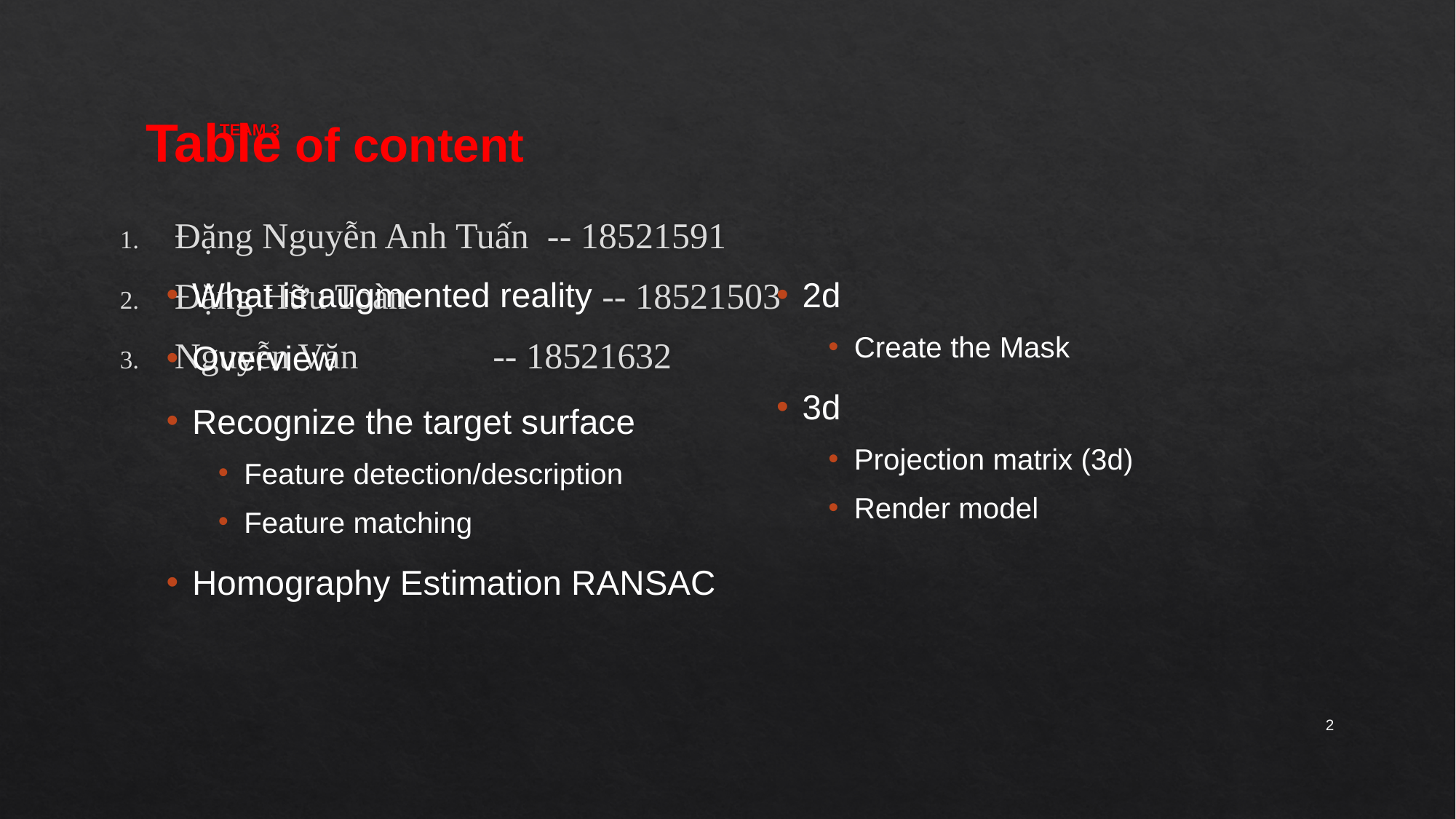

Table of content
# TEAM 3
Đặng Nguyễn Anh Tuấn  -- 18521591
Đặng Hữu Toàn	           -- 18521503
Nguyễn Văn	           -- 18521632

What is augmented reality
Overview
Recognize the target surface
Feature detection/description
Feature matching
Homography Estimation RANSAC
2d
Create the Mask
3d
Projection matrix (3d)
Render model

2